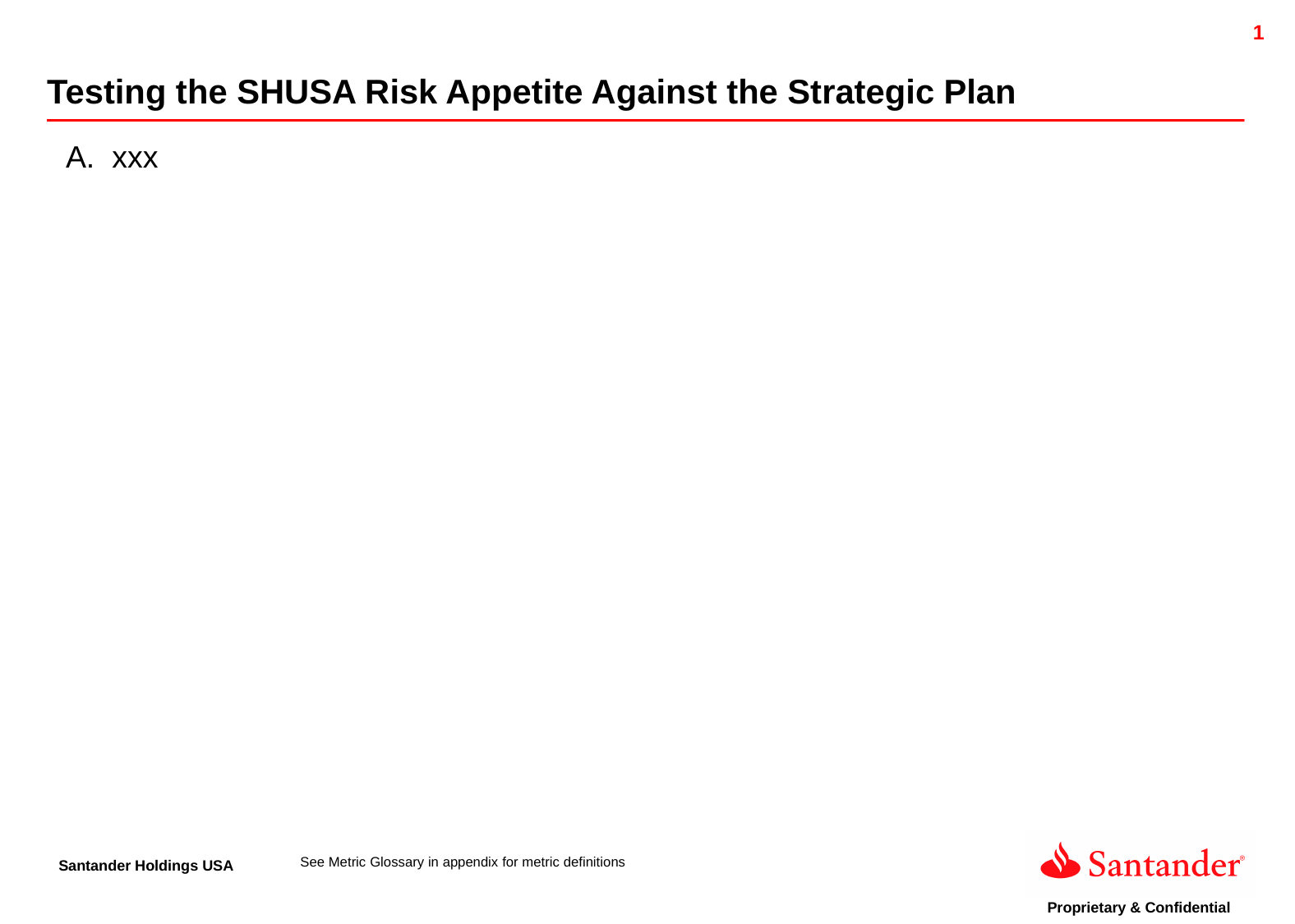

Testing the SHUSA Risk Appetite Against the Strategic Plan
xxx

See Metric Glossary in appendix for metric definitions